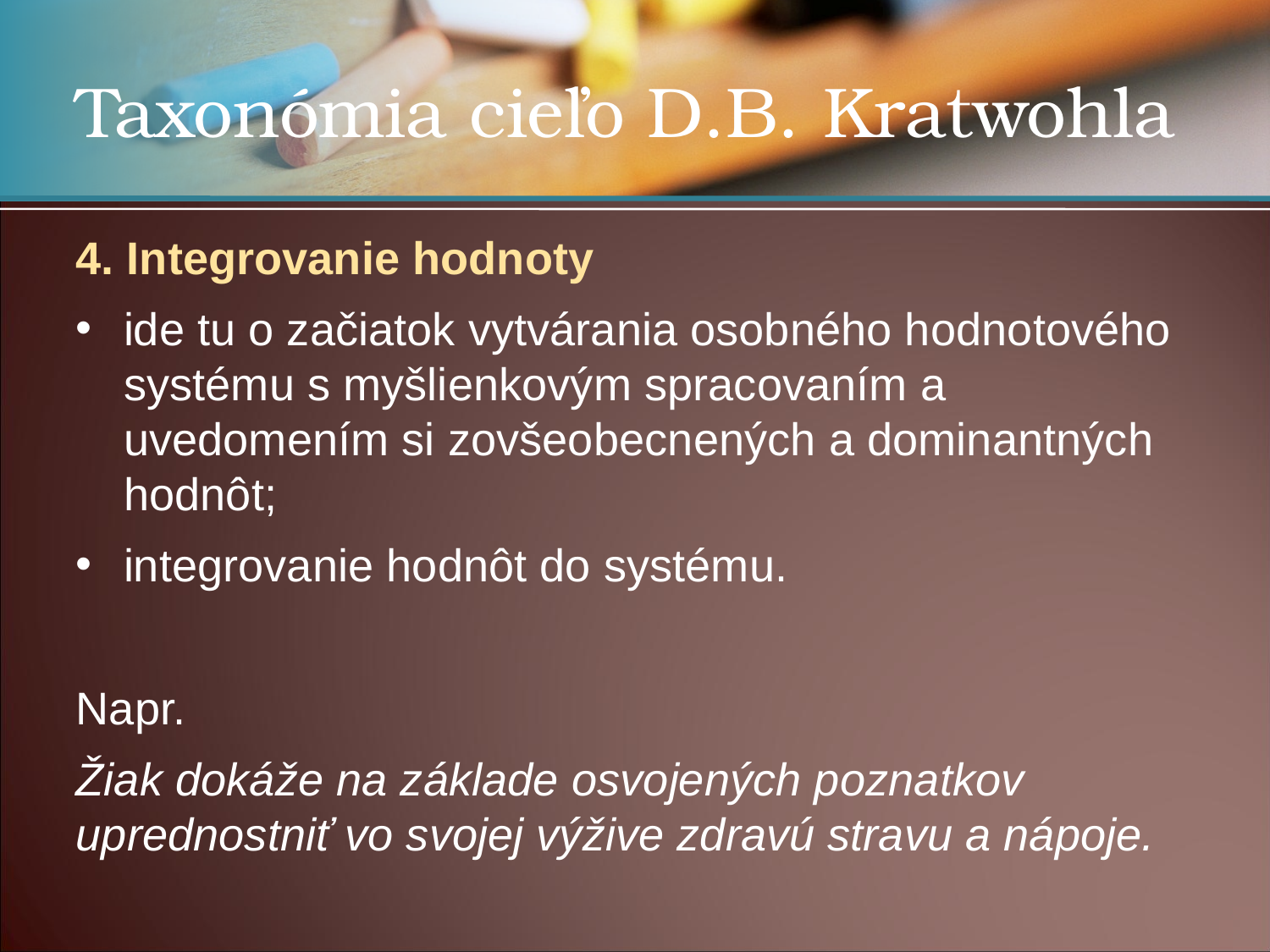

# Taxonómia cieľo D.B. Kratwohla
4. Integrovanie hodnoty
ide tu o začiatok vytvárania osobného hodnotového systému s myšlienkovým spracovaním a uvedomením si zovšeobecnených a dominantných hodnôt;
integrovanie hodnôt do systému.

Napr.
Žiak dokáže na základe osvojených poznatkov uprednostniť vo svojej výžive zdravú stravu a nápoje.